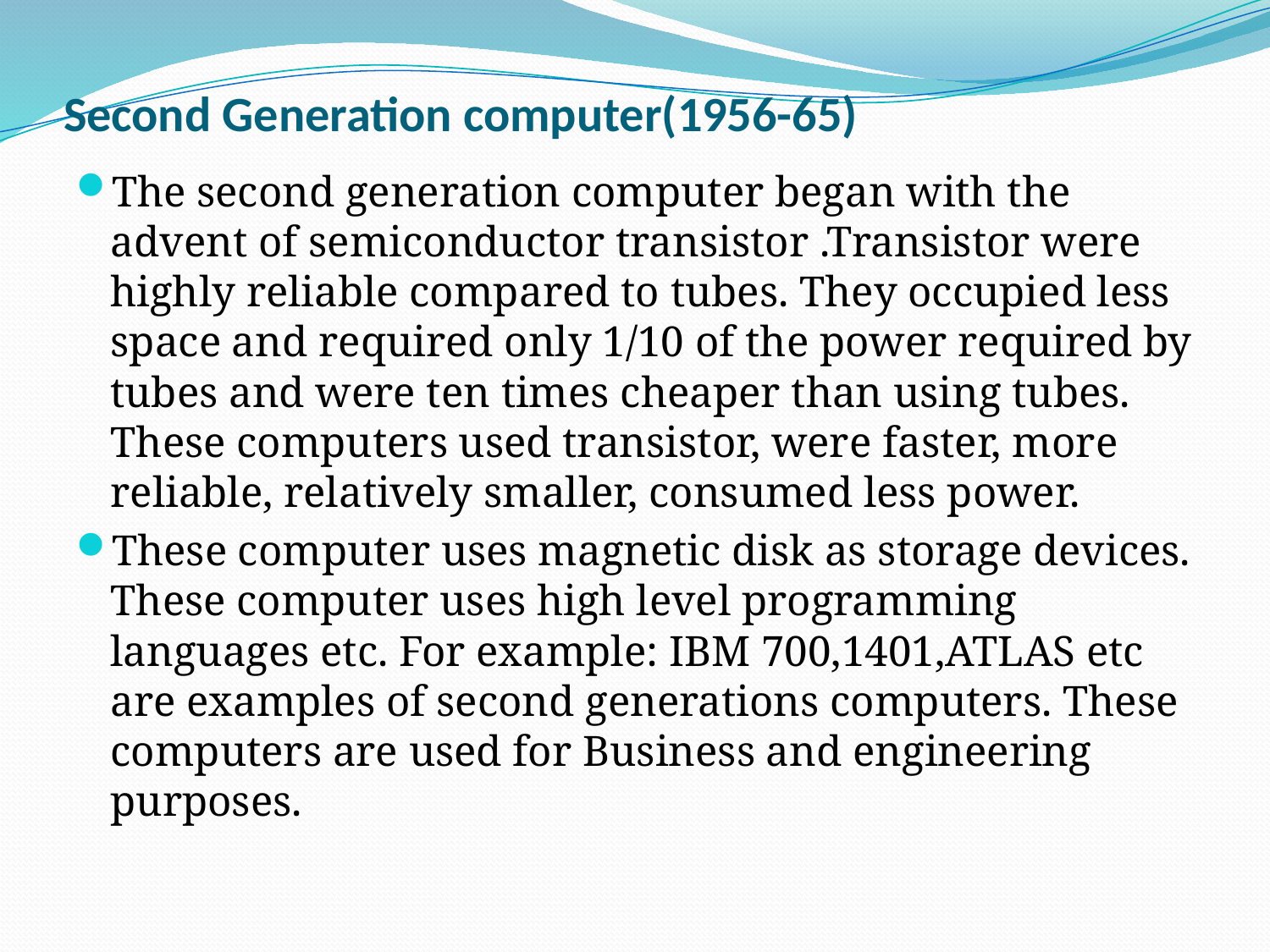

# Second Generation computer(1956-65)
The second generation computer began with the advent of semiconductor transistor .Transistor were highly reliable compared to tubes. They occupied less space and required only 1/10 of the power required by tubes and were ten times cheaper than using tubes. These computers used transistor, were faster, more reliable, relatively smaller, consumed less power.
These computer uses magnetic disk as storage devices. These computer uses high level programming languages etc. For example: IBM 700,1401,ATLAS etc are examples of second generations computers. These computers are used for Business and engineering purposes.